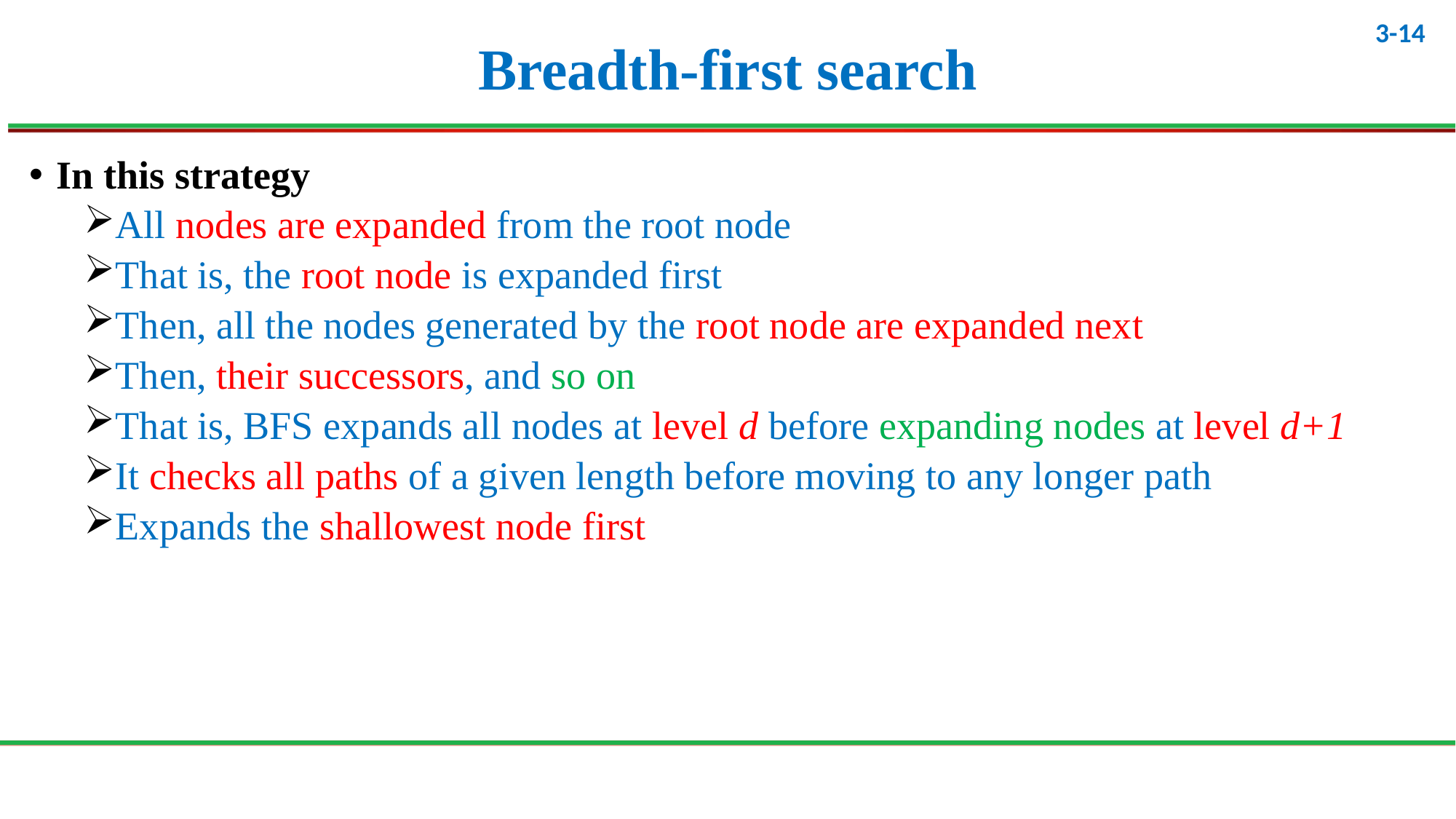

# Breadth-first search
In this strategy
All nodes are expanded from the root node
That is, the root node is expanded first
Then, all the nodes generated by the root node are expanded next
Then, their successors, and so on
That is, BFS expands all nodes at level d before expanding nodes at level d+1
It checks all paths of a given length before moving to any longer path
Expands the shallowest node first